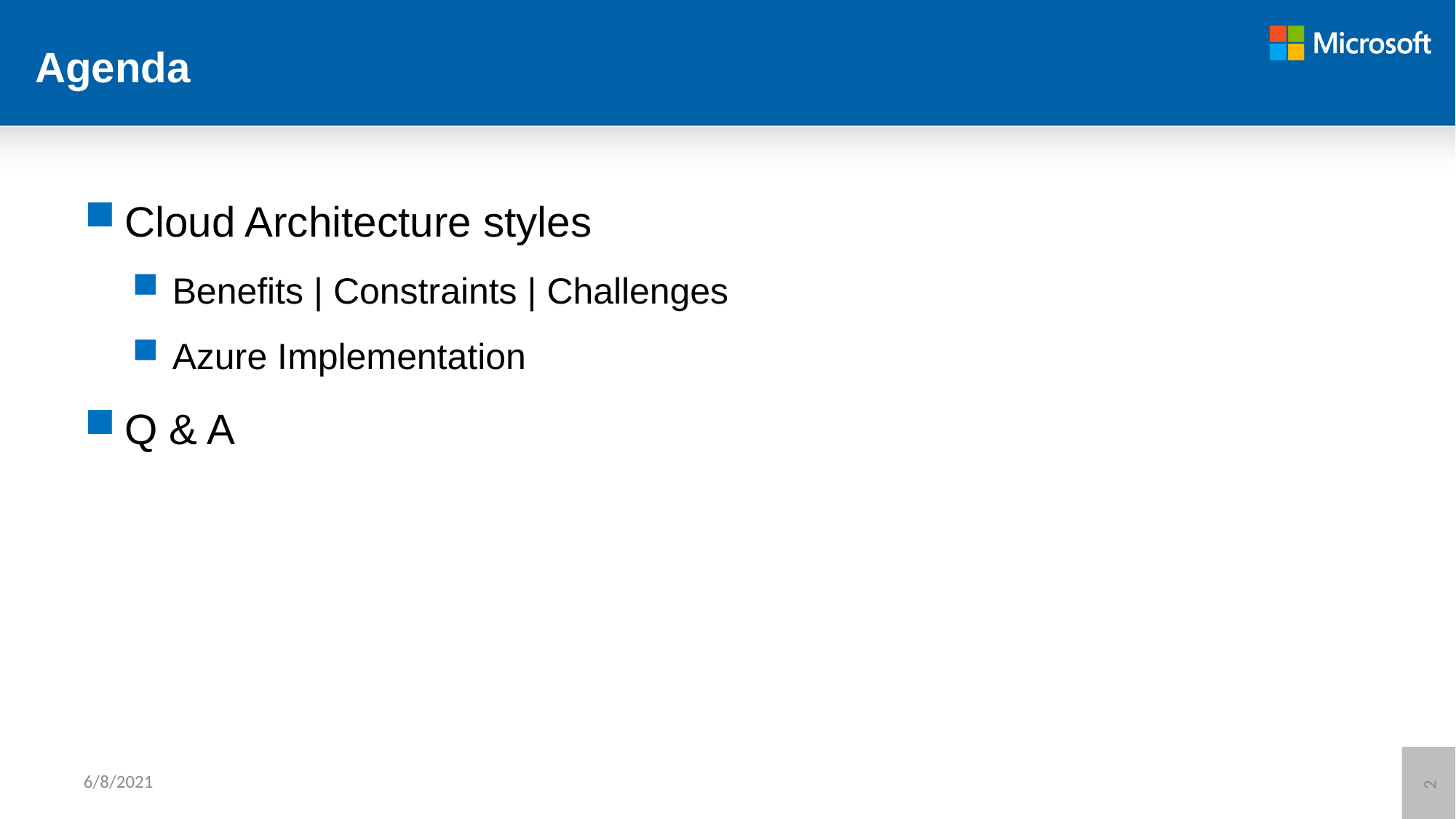

# Agenda
Cloud Architecture styles
Benefits | Constraints | Challenges
Azure Implementation
Q & A

6/8/2021